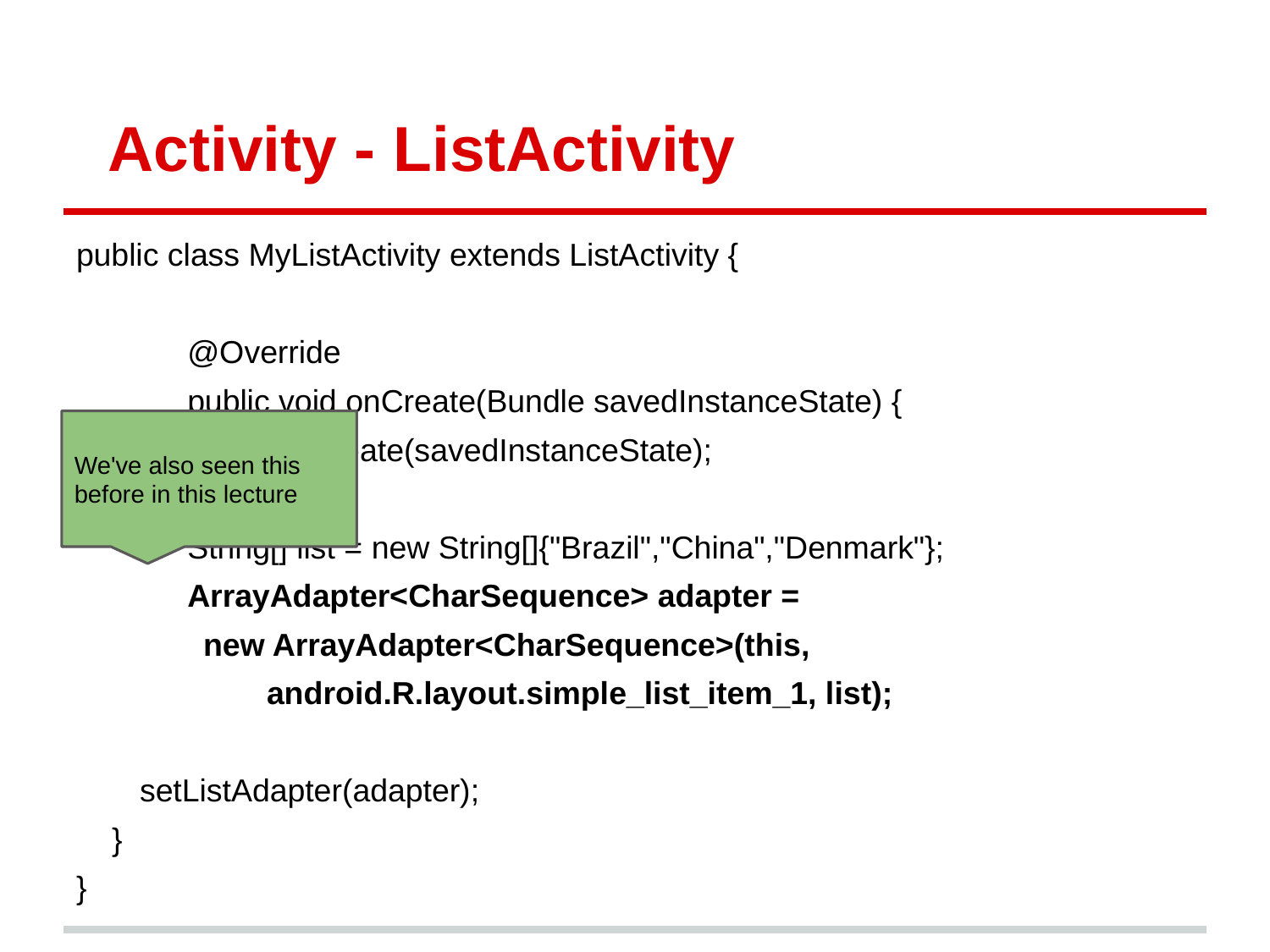

# Activity - ListActivity
public class MyListActivity extends ListActivity {

@Override
public void onCreate(Bundle savedInstanceState) {
super.onCreate(savedInstanceState);

String[] list = new String[]{"Brazil","China","Denmark"};
ArrayAdapter<CharSequence> adapter =
new ArrayAdapter<CharSequence>(this,
android.R.layout.simple_list_item_1, list);

setListAdapter(adapter);
    }
}

We've also seen this before in this lecture